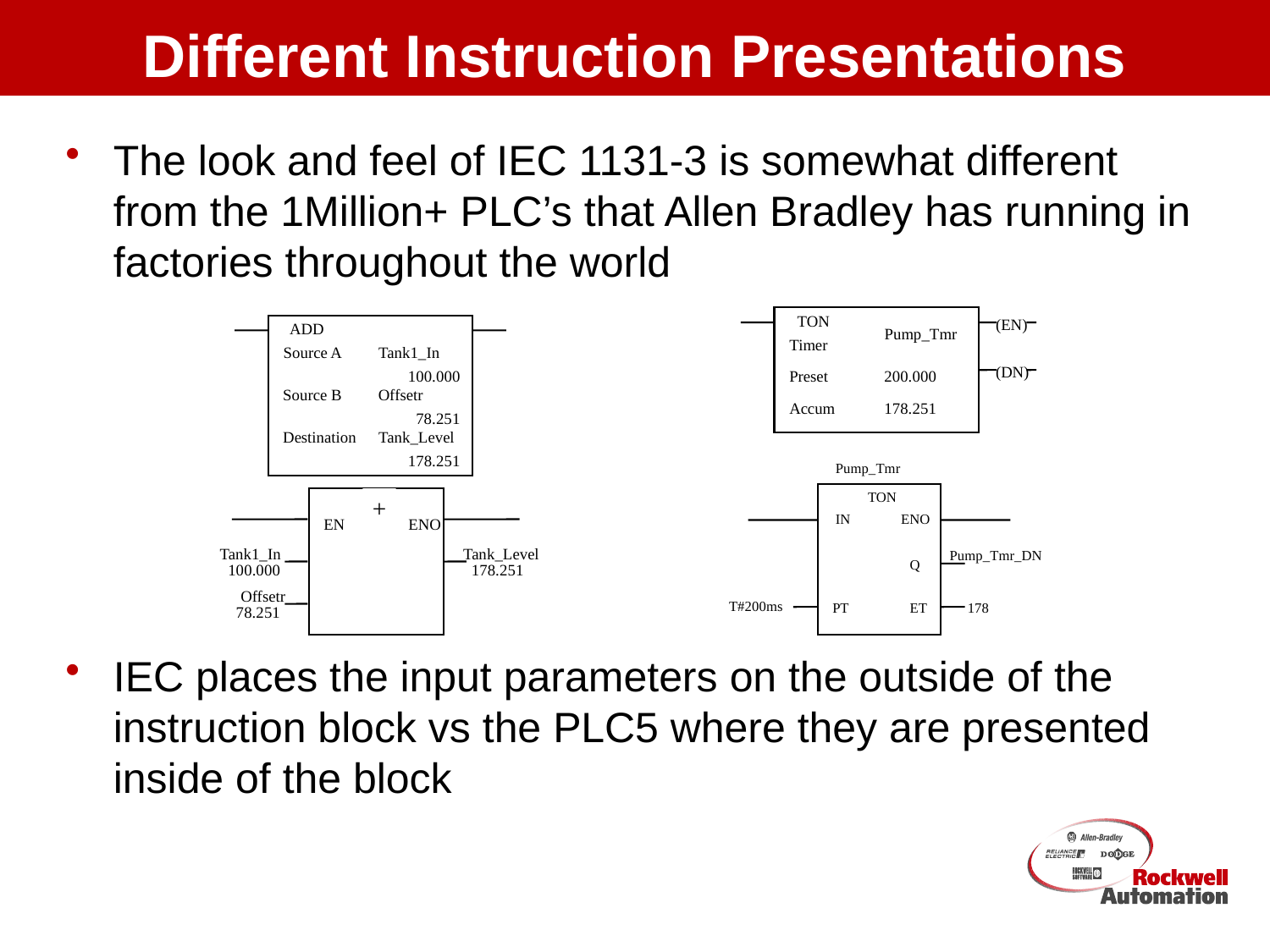

# Different Instruction Presentations
The look and feel of IEC 1131-3 is somewhat different from the 1Million+ PLC’s that Allen Bradley has running in factories throughout the world

IEC places the input parameters on the outside of the instruction block vs the PLC5 where they are presented inside of the block
TON

(EN)

Pump_Tmr

Timer
(DN)

Preset
200.000
Accum
178.251
ADD

Source A
Tank1_In
100.000
Source B
Offsetr
  78.251
Destination
Tank_Level
178.251
Pump_Tmr
TON

IN
ENO

Pump_Tmr_DN
Q

T#200ms
PT
ET
178

+
EN
ENO

Tank1_In
Tank_Level

100.000
178.251

Offsetr

  78.251